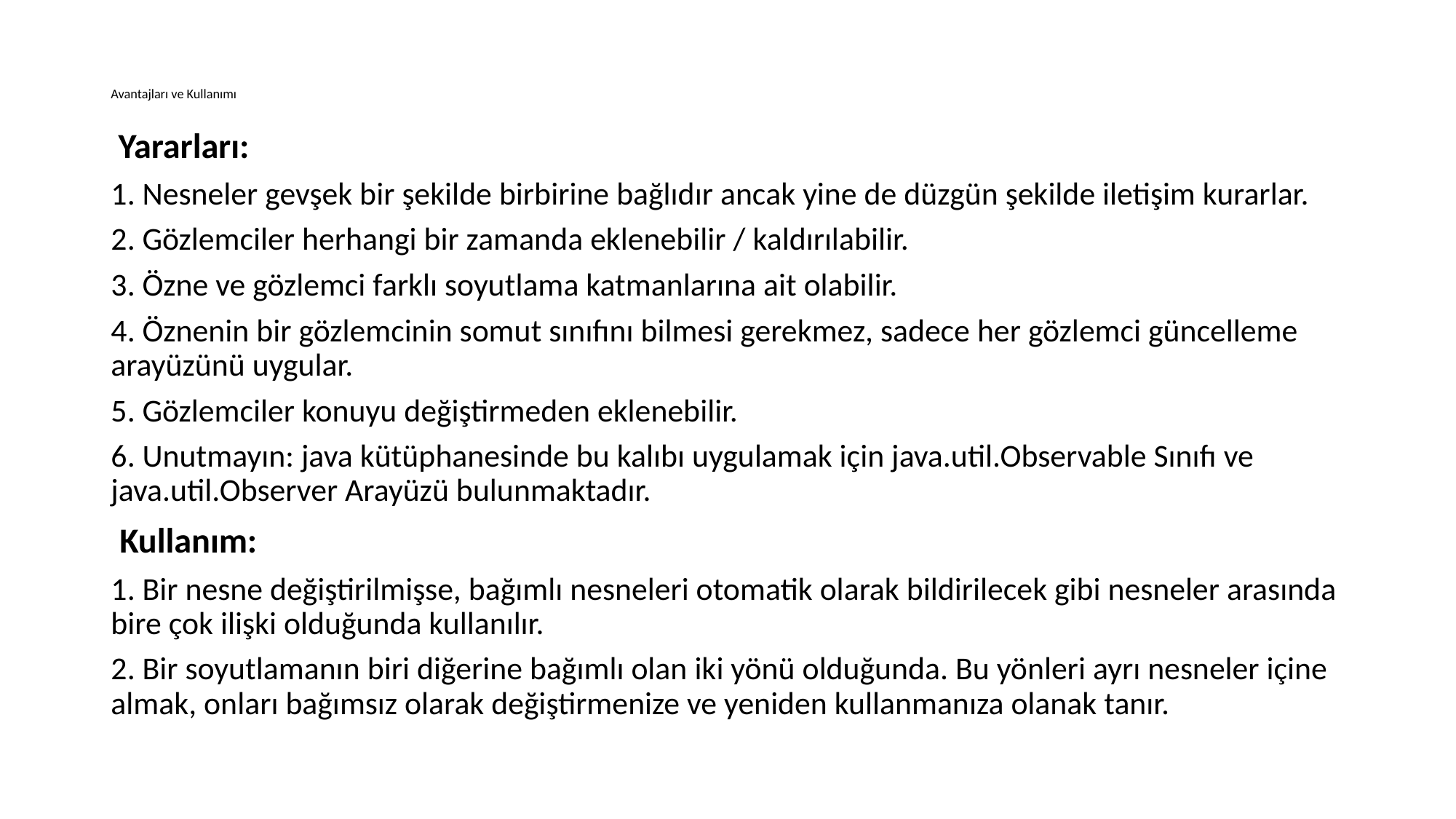

# Avantajları ve Kullanımı
 Yararları:
1. Nesneler gevşek bir şekilde birbirine bağlıdır ancak yine de düzgün şekilde iletişim kurarlar.
2. Gözlemciler herhangi bir zamanda eklenebilir / kaldırılabilir.
3. Özne ve gözlemci farklı soyutlama katmanlarına ait olabilir.
4. Öznenin bir gözlemcinin somut sınıfını bilmesi gerekmez, sadece her gözlemci güncelleme arayüzünü uygular.
5. Gözlemciler konuyu değiştirmeden eklenebilir.
6. Unutmayın: java kütüphanesinde bu kalıbı uygulamak için java.util.Observable Sınıfı ve java.util.Observer Arayüzü bulunmaktadır.
 Kullanım:
1. Bir nesne değiştirilmişse, bağımlı nesneleri otomatik olarak bildirilecek gibi nesneler arasında bire çok ilişki olduğunda kullanılır.
2. Bir soyutlamanın biri diğerine bağımlı olan iki yönü olduğunda. Bu yönleri ayrı nesneler içine almak, onları bağımsız olarak değiştirmenize ve yeniden kullanmanıza olanak tanır.